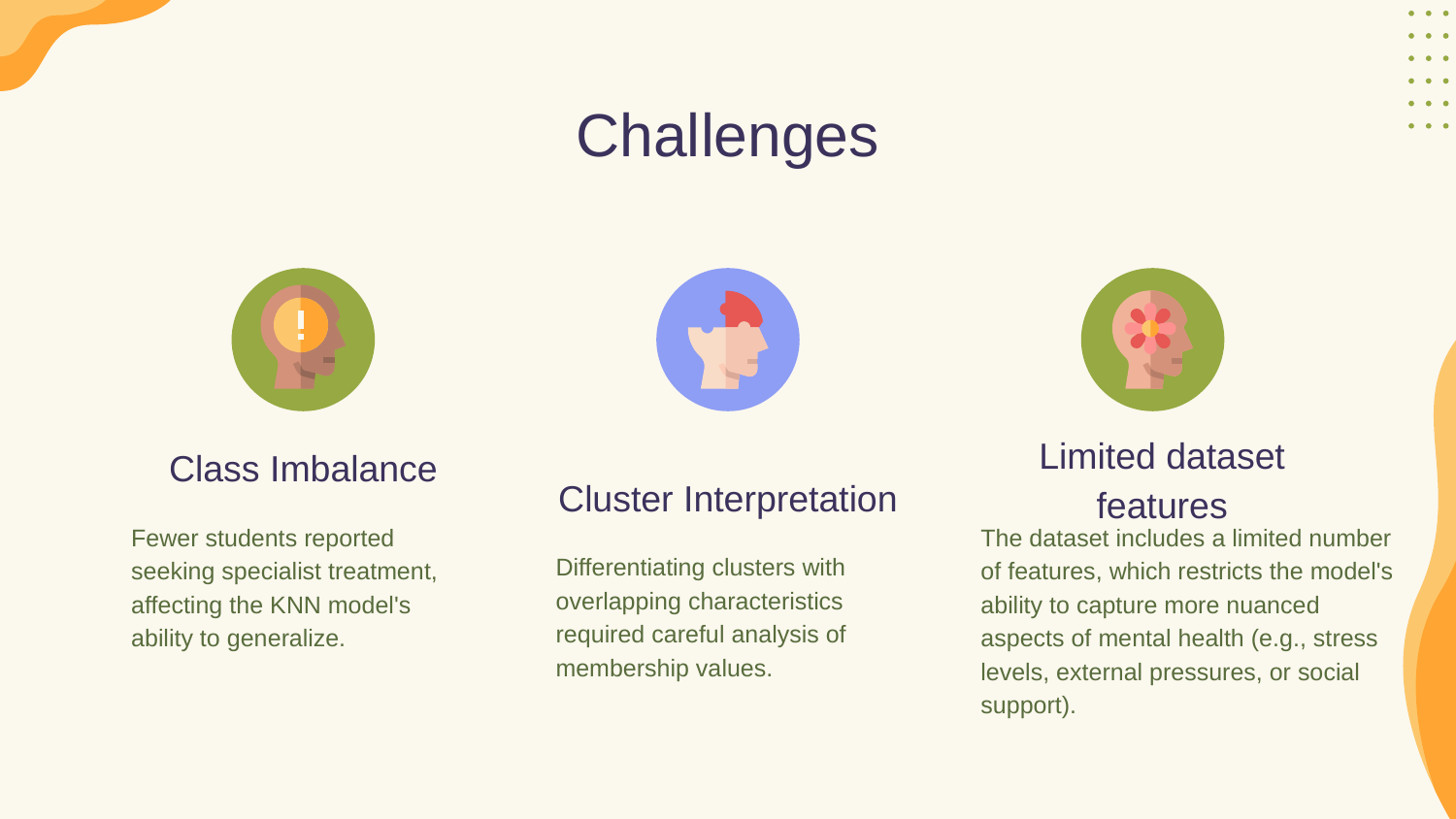

# Challenges

Limited dataset features
Cluster Interpretation
Class Imbalance
Fewer students reported seeking specialist treatment, affecting the KNN model's ability to generalize.

The dataset includes a limited number of features, which restricts the model's ability to capture more nuanced aspects of mental health (e.g., stress levels, external pressures, or social support).

Differentiating clusters with overlapping characteristics required careful analysis of membership values.